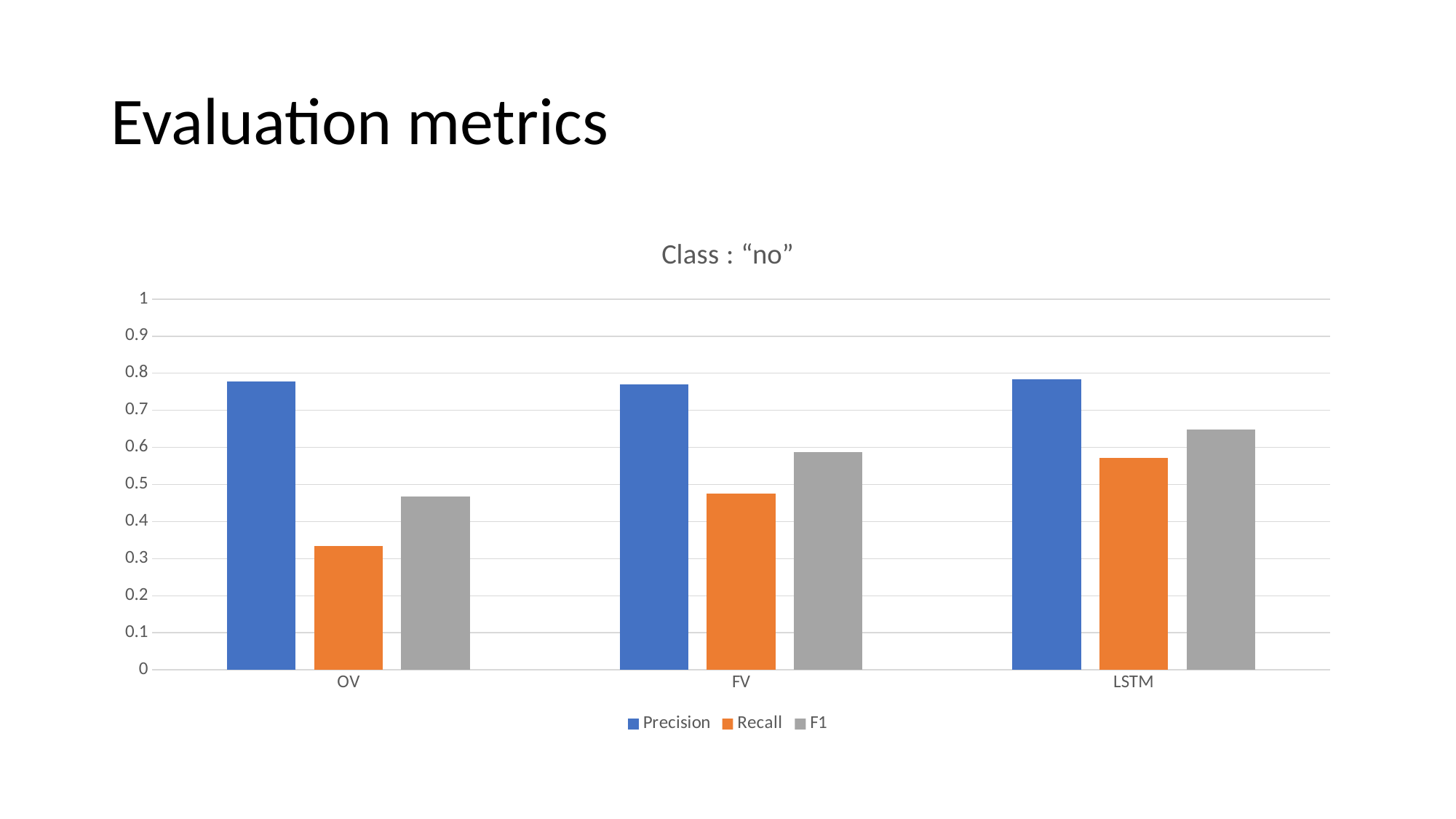

# Evaluation metrics

### Chart: Class : “no”

| Category | Precision | Recall | F1 |
|---|---|---|---|
| OV | 0.777778 | 0.333333 | 0.466667 |
| FV | 0.769231 | 0.47619 | 0.588235 |
| LSTM | 0.7835 | 0.57142 | 0.64784 |